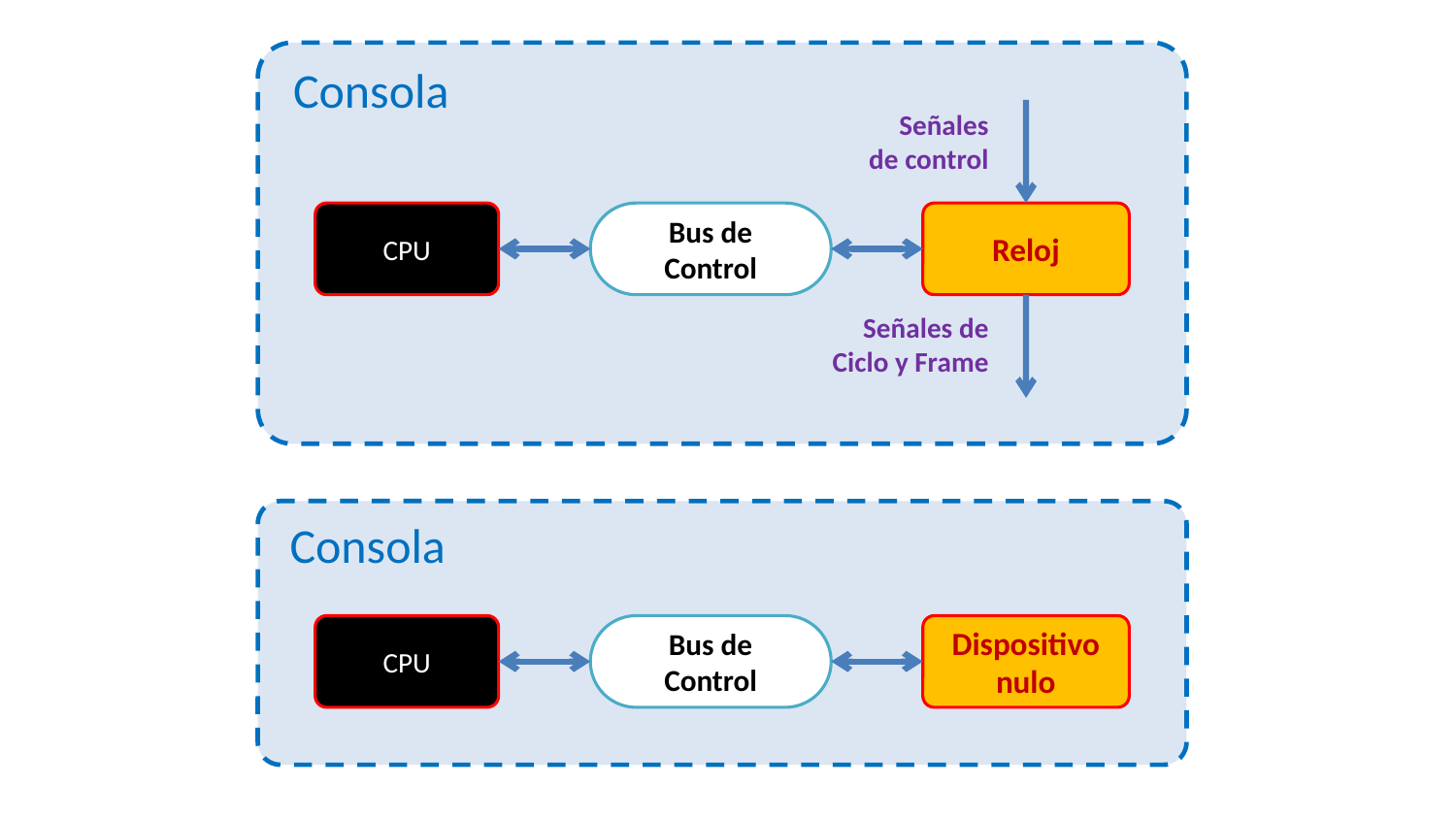

Consola
Señales
de control
CPU
Bus de
Control
Reloj
Señales de Ciclo y Frame
 Consola
CPU
Bus de
Control
Dispositivo nulo